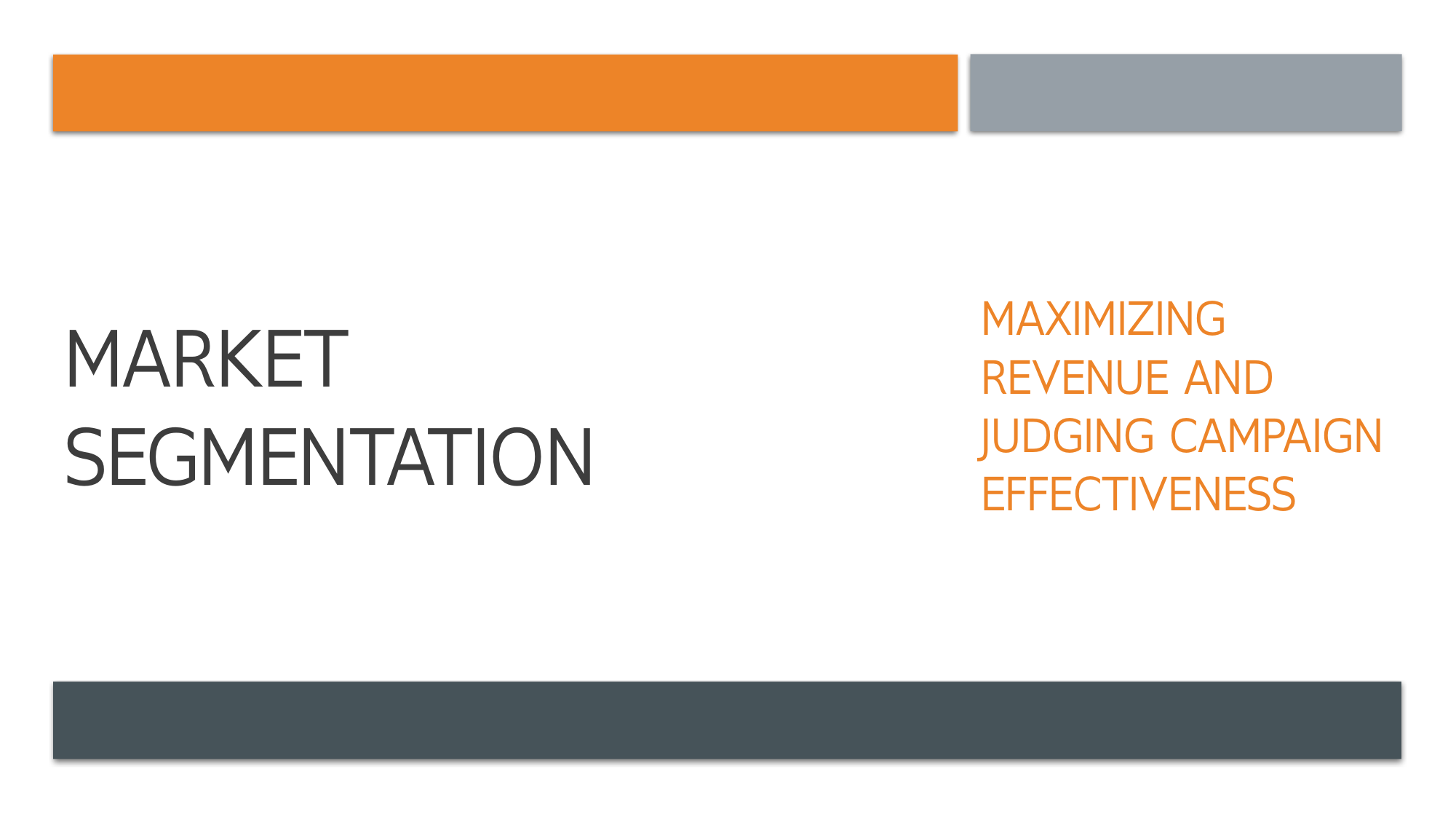

# Market Segmentation
Maximizing revenue and judging campaign effectiveness